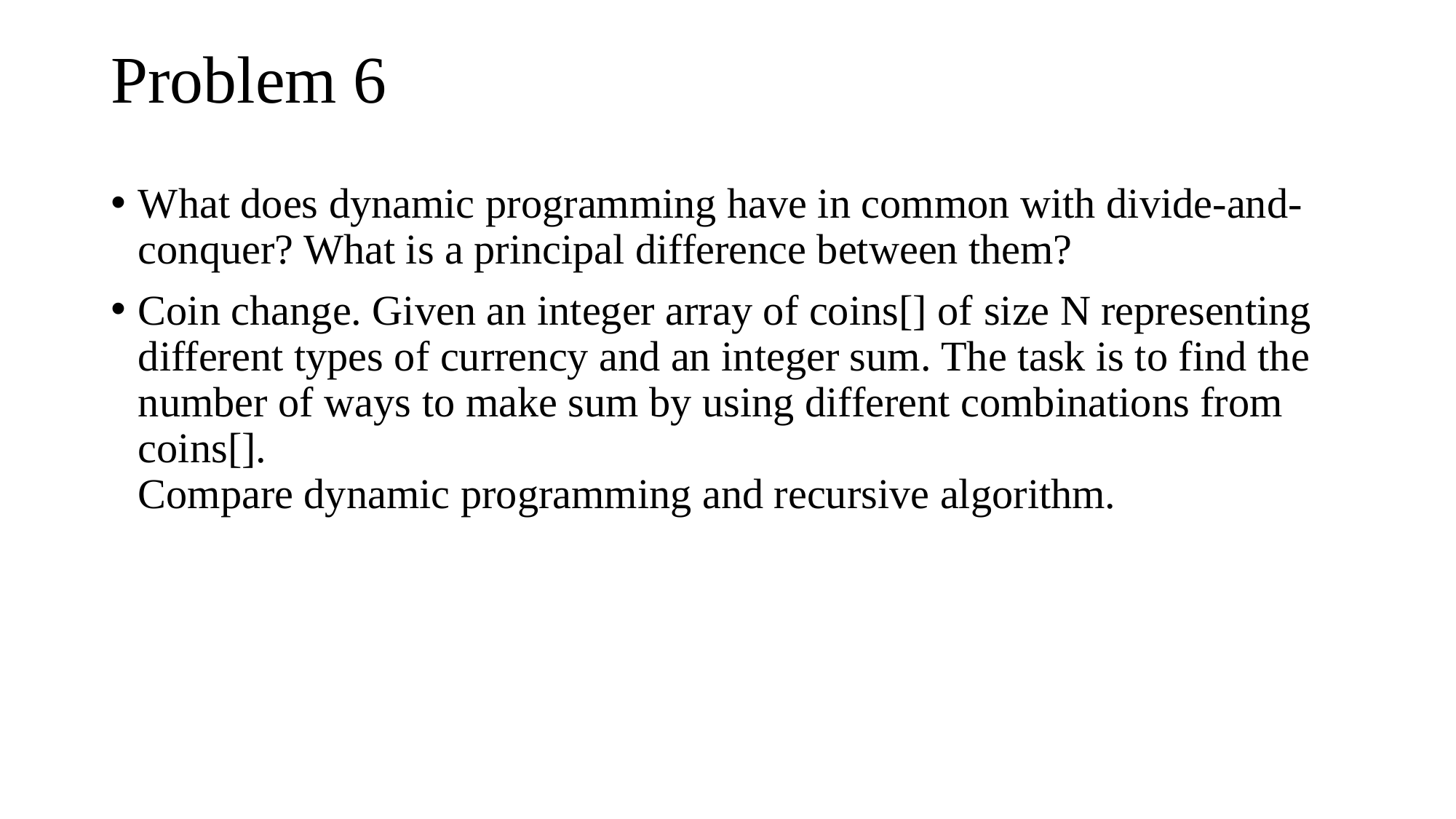

# Problem 6
What does dynamic programming have in common with divide-and-conquer? What is a principal difference between them?
Coin change. Given an integer array of coins[] of size N representing different types of currency and an integer sum. The task is to find the number of ways to make sum by using different combinations from coins[].
Compare dynamic programming and recursive algorithm.